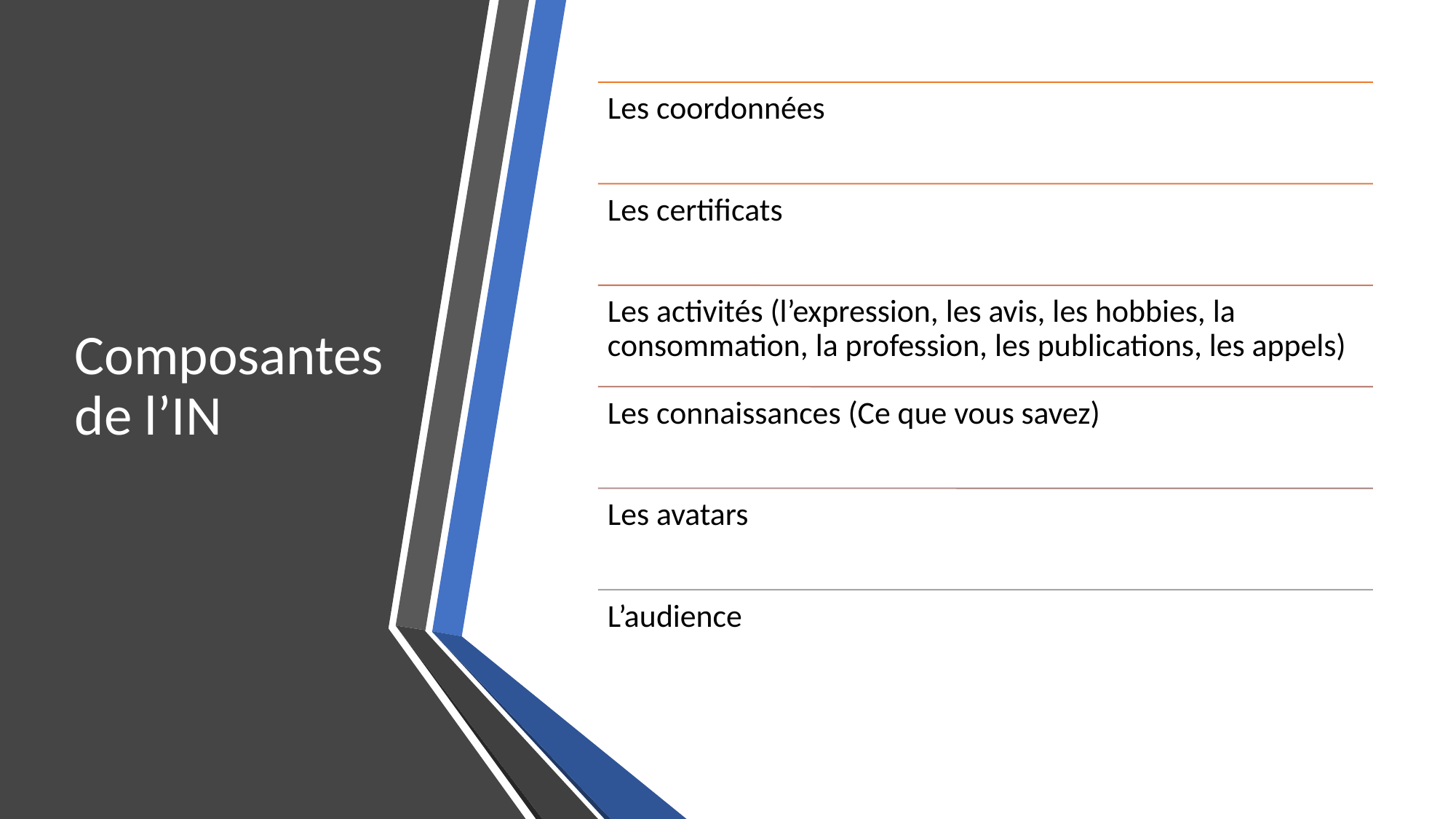

# Composantes de l’IN
Les coordonnées
Les certificats
Les activités (l’expression, les avis, les hobbies, la consommation, la profession, les publications, les appels)
Les connaissances (Ce que vous savez)
Les avatars
L’audience